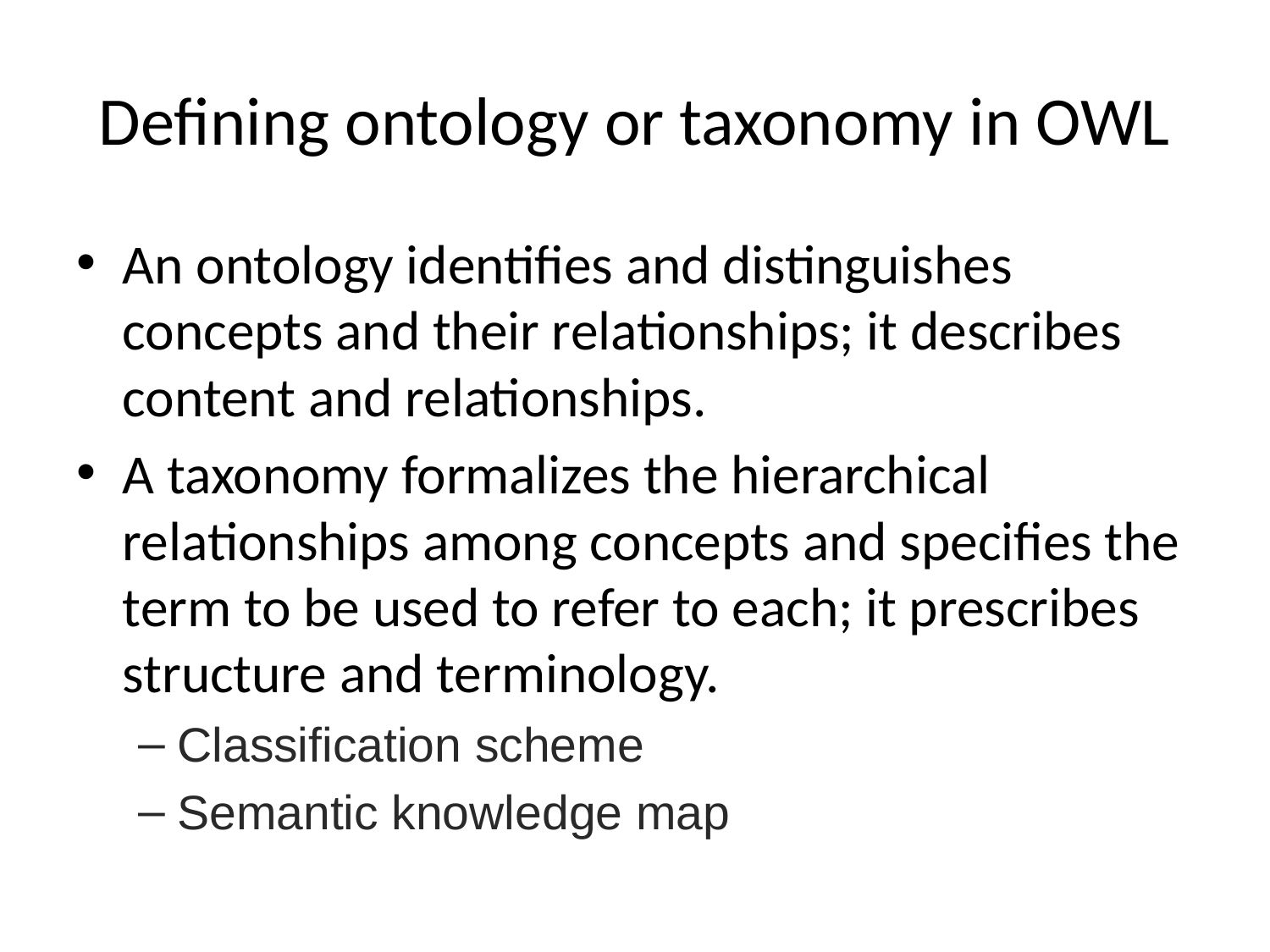

# Defining ontology or taxonomy in OWL
An ontology identifies and distinguishes concepts and their relationships; it describes content and relationships.
A taxonomy formalizes the hierarchical relationships among concepts and specifies the term to be used to refer to each; it prescribes structure and terminology.
Classification scheme
Semantic knowledge map